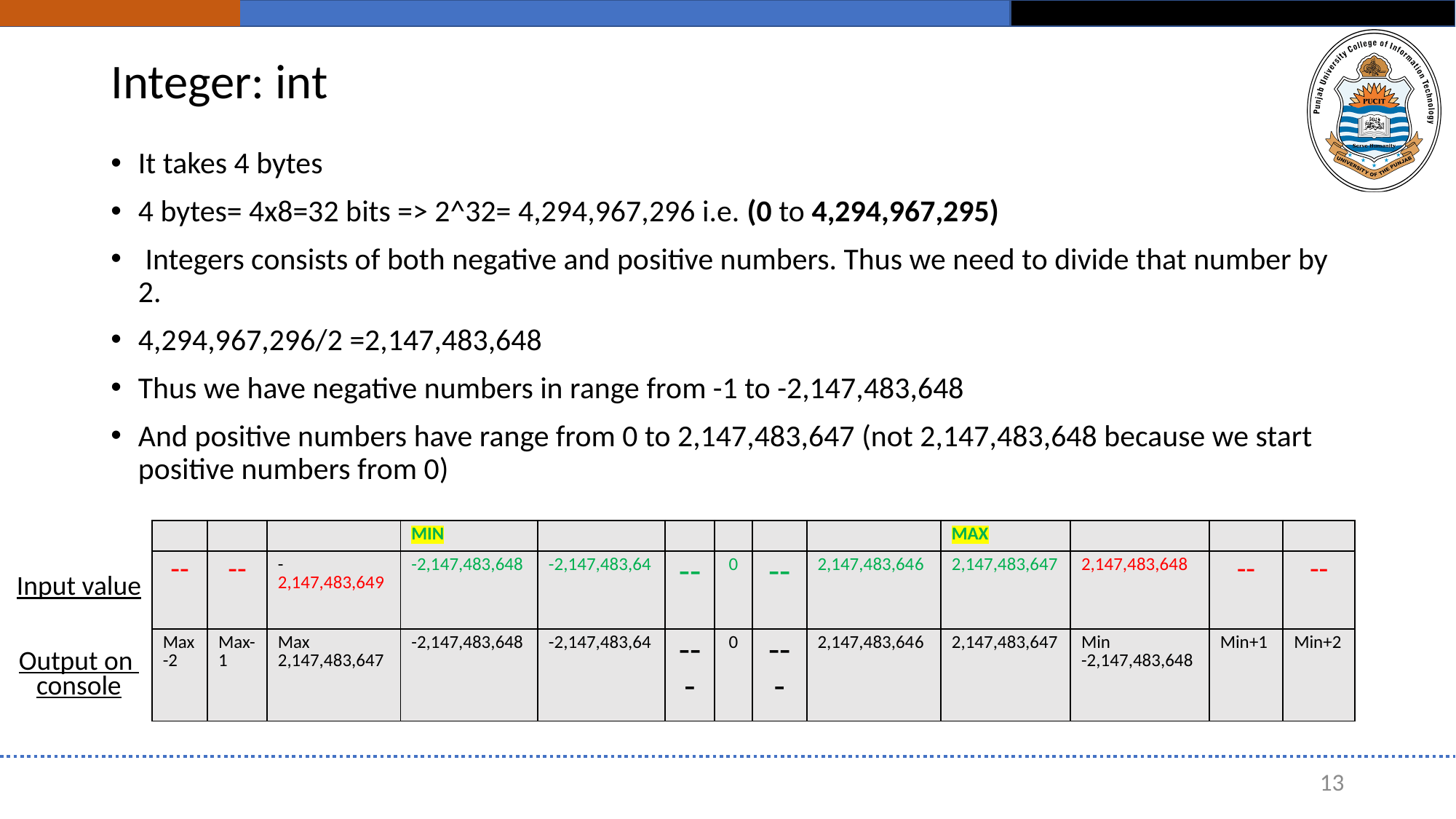

# Integer: int
It takes 4 bytes
4 bytes= 4x8=32 bits => 2^32= 4,294,967,296 i.e. (0 to 4,294,967,295)
 Integers consists of both negative and positive numbers. Thus we need to divide that number by 2.
4,294,967,296/2 =2,147,483,648
Thus we have negative numbers in range from -1 to -2,147,483,648
And positive numbers have range from 0 to 2,147,483,647 (not 2,147,483,648 because we start positive numbers from 0)
|  |  |  | MIN |  |  |  |  |  | MAX |  |  |  |
| --- | --- | --- | --- | --- | --- | --- | --- | --- | --- | --- | --- | --- |
| -- | -- | -2,147,483,649 | -2,147,483,648 | -2,147,483,64 | -- | 0 | -- | 2,147,483,646 | 2,147,483,647 | 2,147,483,648 | -- | -- |
| Max-2 | Max-1 | Max 2,147,483,647 | -2,147,483,648 | -2,147,483,64 | --- | 0 | --- | 2,147,483,646 | 2,147,483,647 | Min -2,147,483,648 | Min+1 | Min+2 |
Input value
Output on
console
13